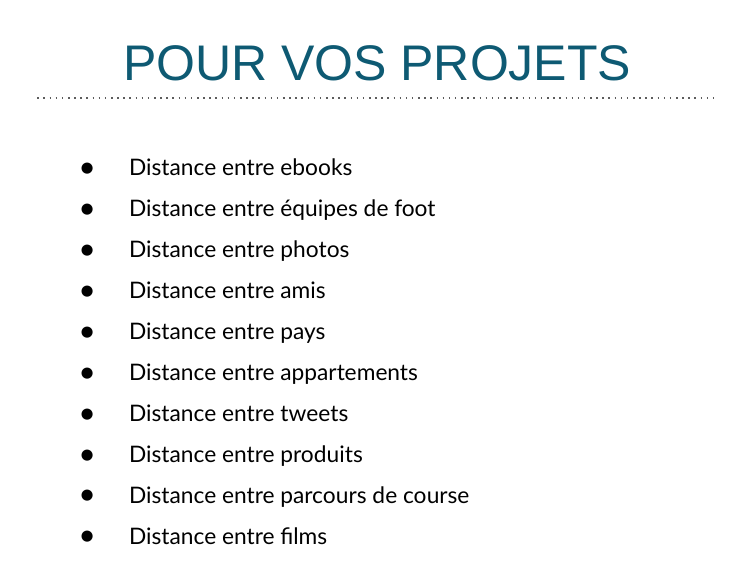

# POUR VOS PROJETS
Distance entre ebooks
Distance entre équipes de foot
Distance entre photos
Distance entre amis
Distance entre pays
Distance entre appartements
Distance entre tweets
Distance entre produits
Distance entre parcours de course
Distance entre films